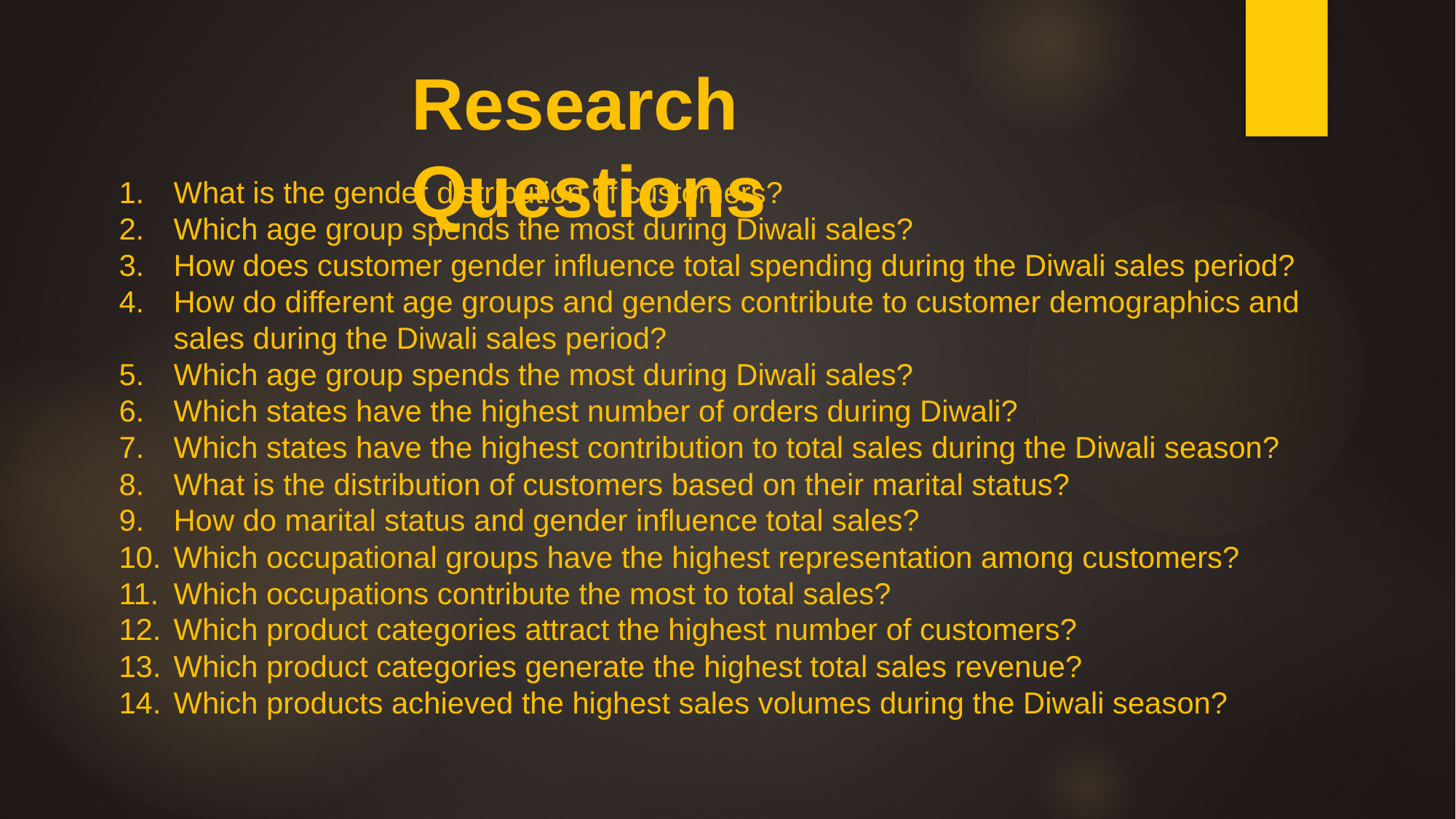

Research Questions
What is the gender distribution of customers?
Which age group spends the most during Diwali sales?
How does customer gender influence total spending during the Diwali sales period?
How do different age groups and genders contribute to customer demographics and sales during the Diwali sales period?
Which age group spends the most during Diwali sales?
Which states have the highest number of orders during Diwali?
Which states have the highest contribution to total sales during the Diwali season?
What is the distribution of customers based on their marital status?
How do marital status and gender influence total sales?
Which occupational groups have the highest representation among customers?
Which occupations contribute the most to total sales?
Which product categories attract the highest number of customers?
Which product categories generate the highest total sales revenue?
Which products achieved the highest sales volumes during the Diwali season?